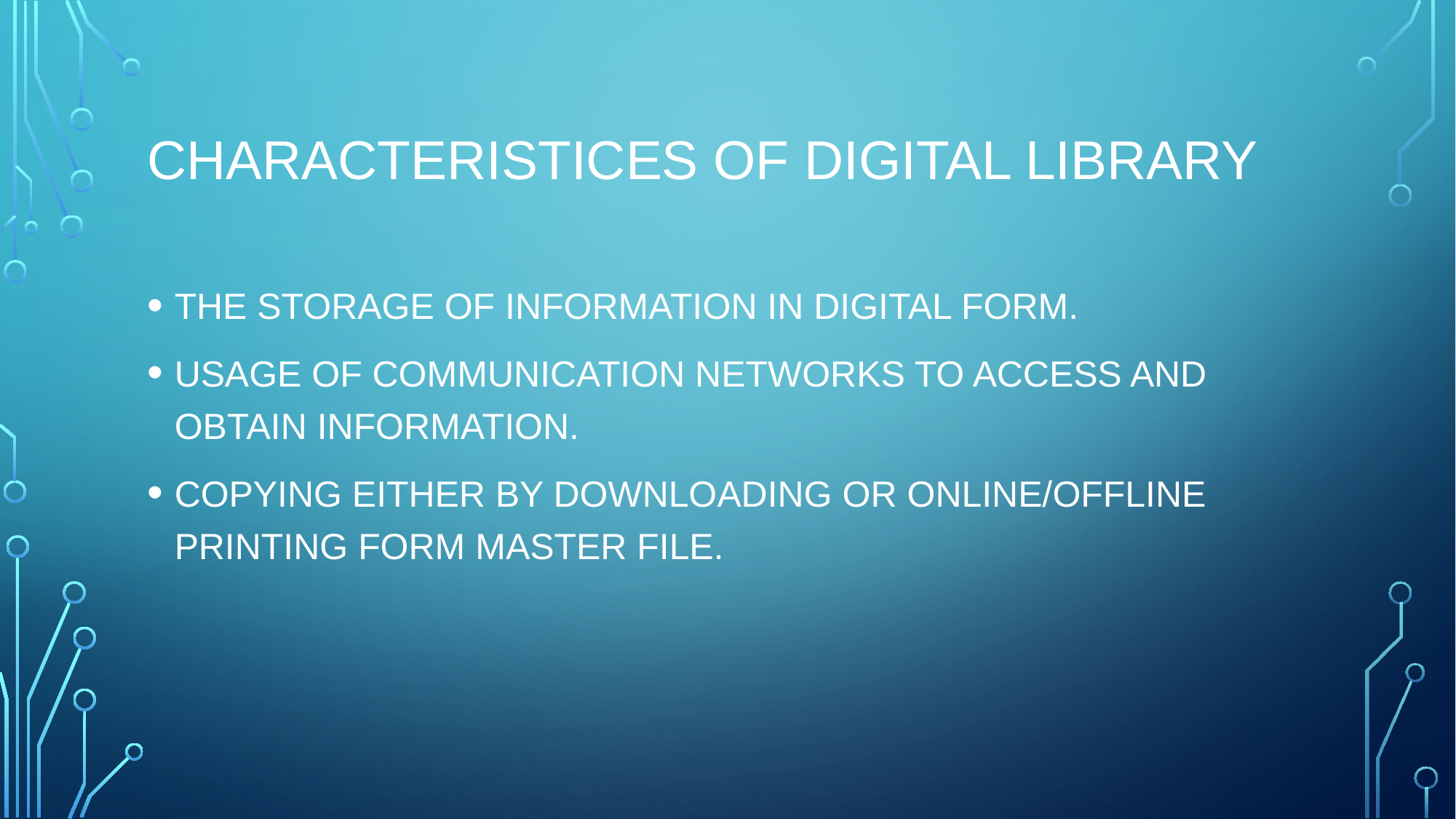

# CHARACTERISTICES OF DIGITAL LIBRARY
THE STORAGE OF INFORMATION IN DIGITAL FORM.
USAGE OF COMMUNICATION NETWORKS TO ACCESS AND OBTAIN INFORMATION.
COPYING EITHER BY DOWNLOADING OR ONLINE/OFFLINE PRINTING FORM MASTER FILE.